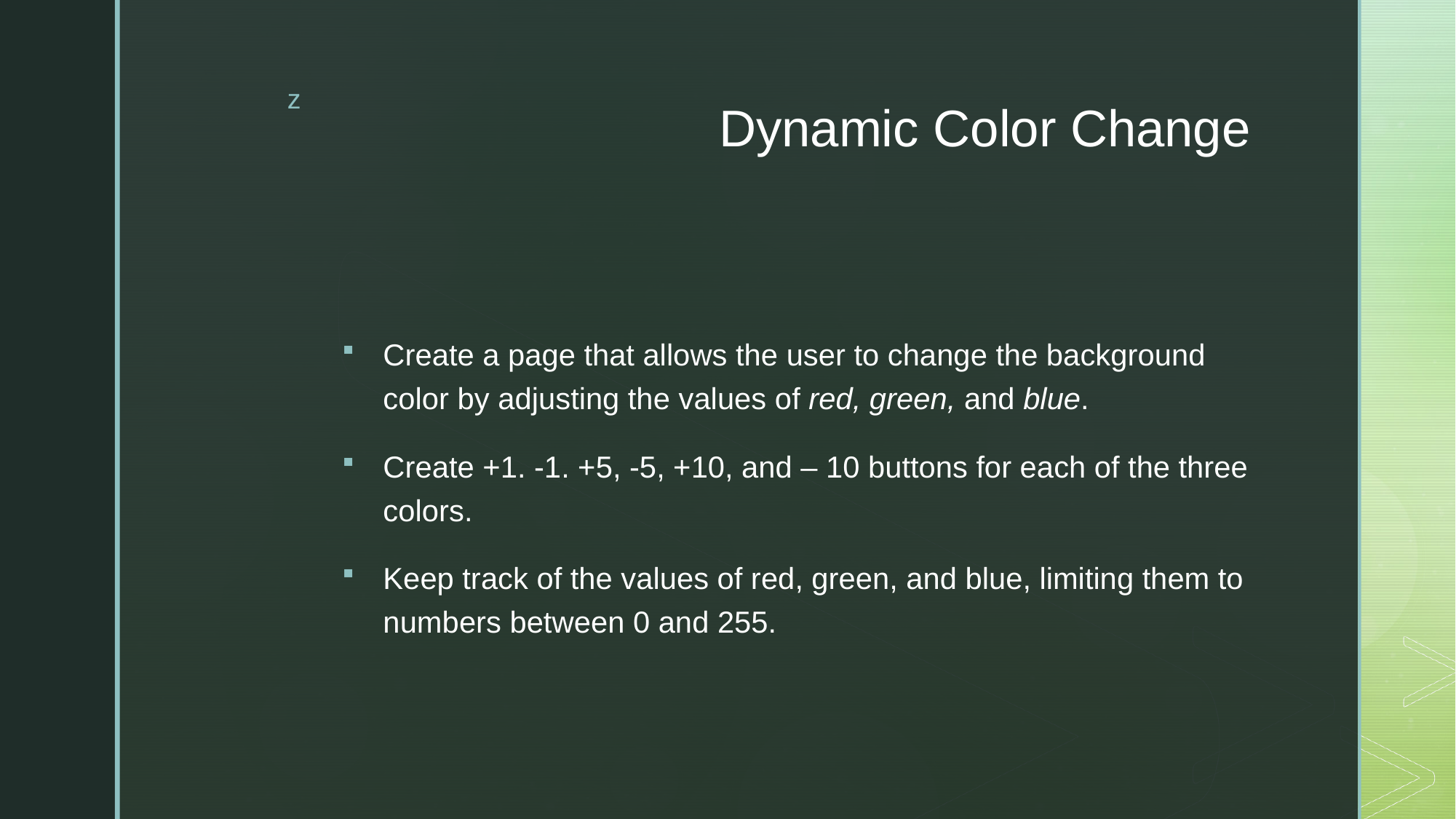

# Dynamic Color Change
Create a page that allows the user to change the background color by adjusting the values of red, green, and blue.
Create +1. -1. +5, -5, +10, and – 10 buttons for each of the three colors.
Keep track of the values of red, green, and blue, limiting them to numbers between 0 and 255.